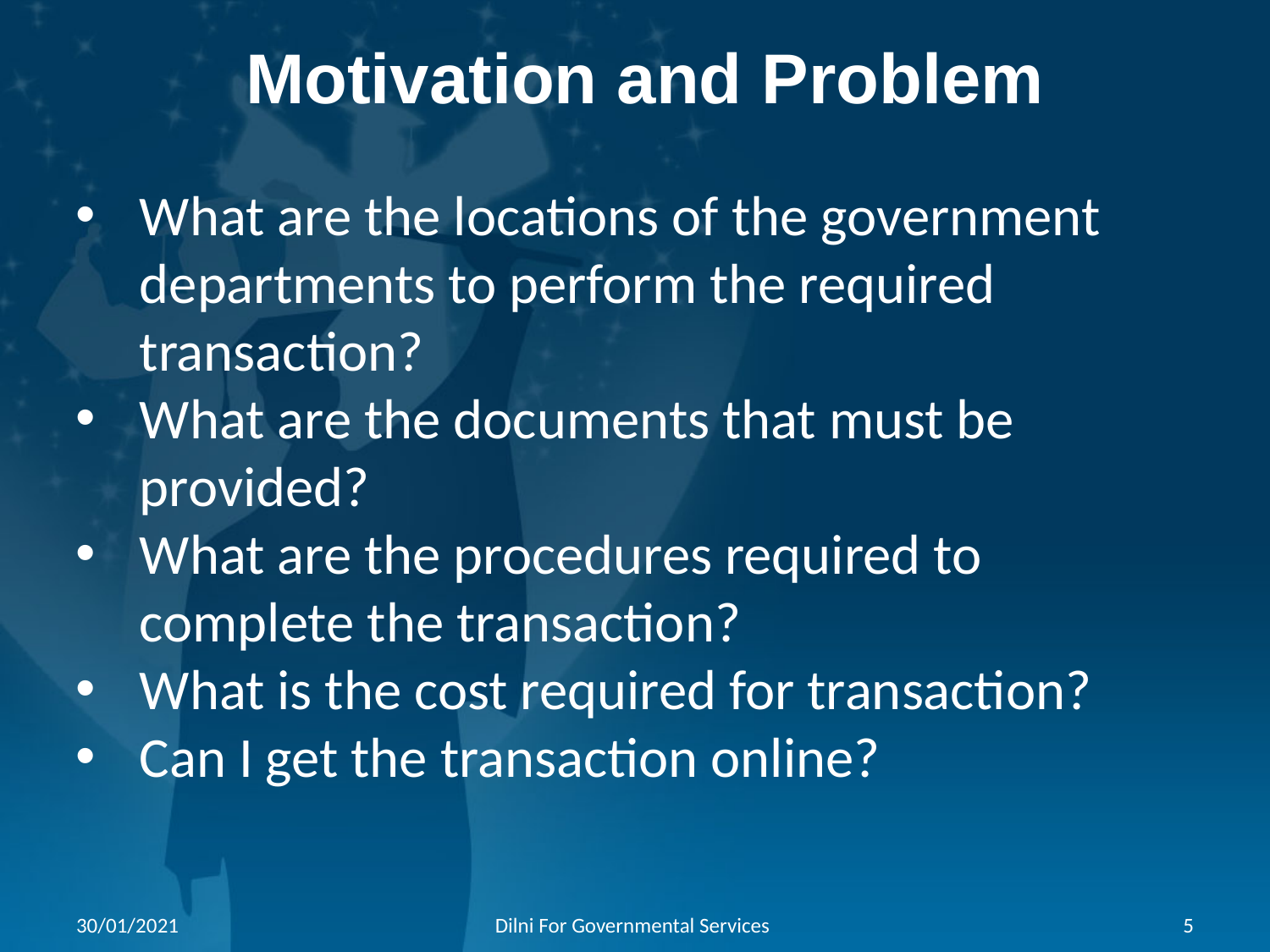

# Motivation and Problem
What are the locations of the government departments to perform the required transaction?
What are the documents that must be provided?
What are the procedures required to complete the transaction?
What is the cost required for transaction?
Can I get the transaction online?
30/01/2021
Dilni For Governmental Services
5